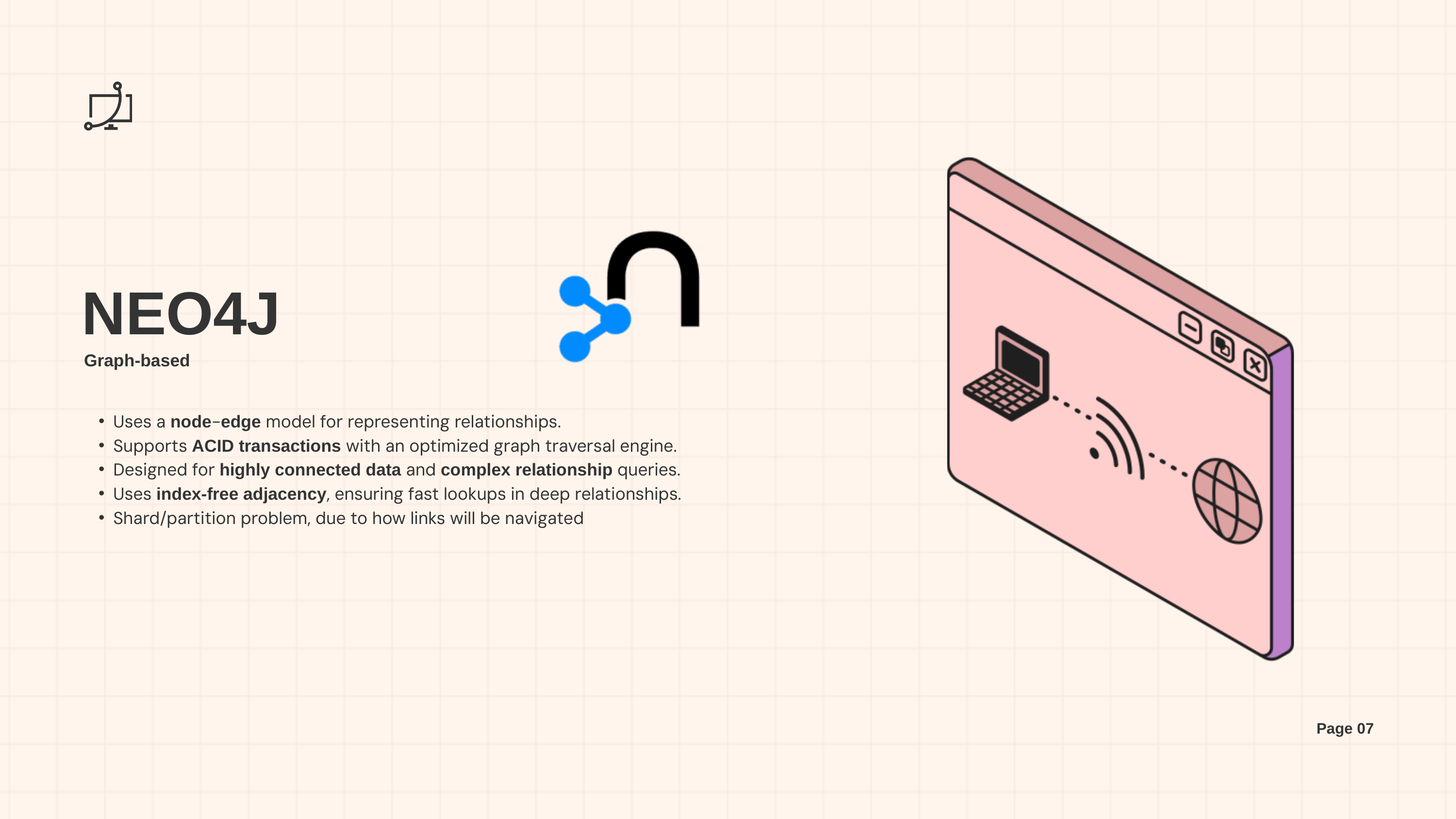

NEO4J
Graph-based
Uses a node-edge model for representing relationships.
Supports ACID transactions with an optimized graph traversal engine.
Designed for highly connected data and complex relationship queries.
Uses index-free adjacency, ensuring fast lookups in deep relationships.
Shard/partition problem, due to how links will be navigated
Page 07